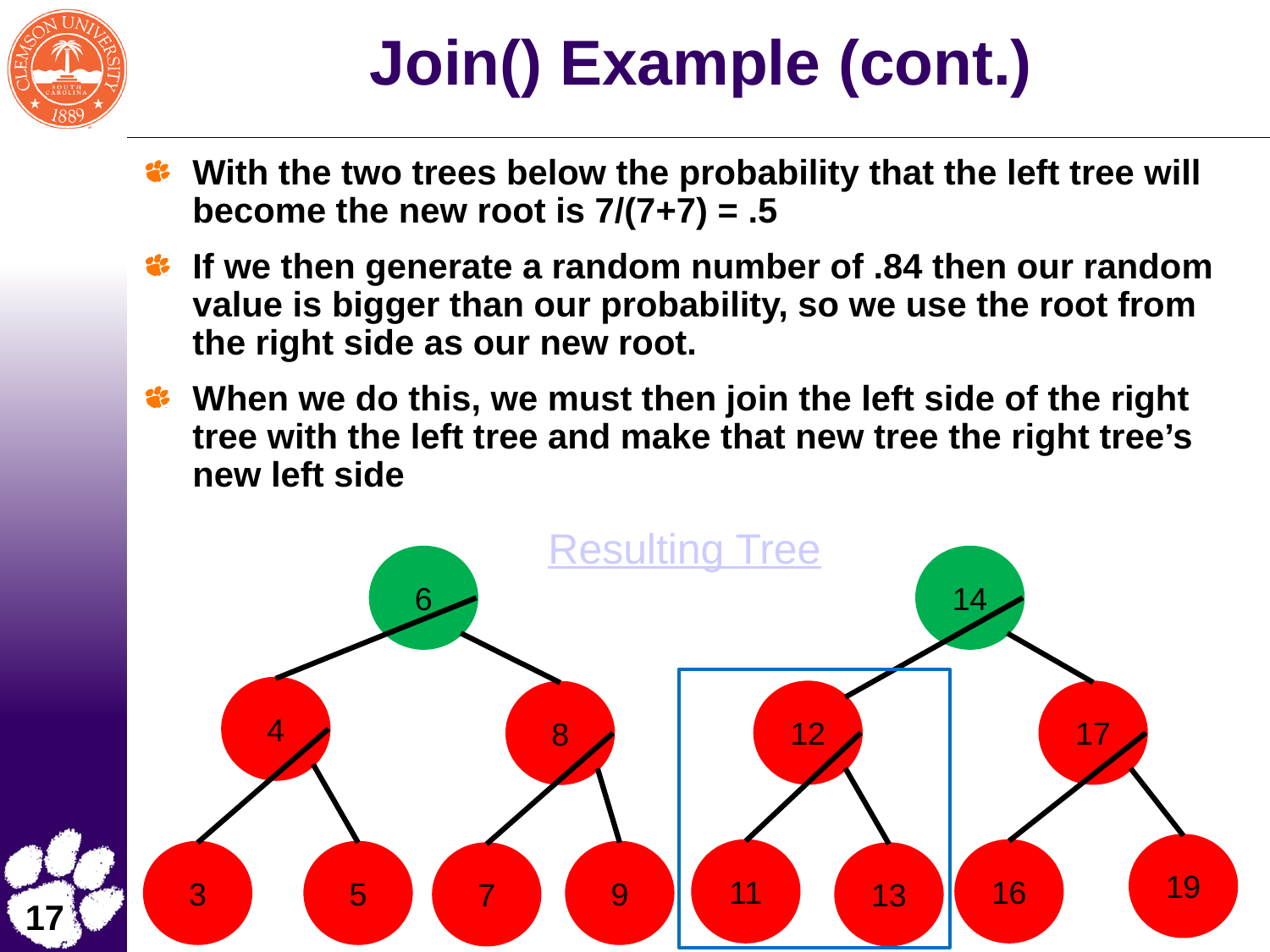

# Join() Example (cont.)
With the two trees below the probability that the left tree will become the new root is 7/(7+7) = .5
If we then generate a random number of .84 then our random value is bigger than our probability, so we use the root from the right side as our new root.
When we do this, we must then join the left side of the right tree with the left tree and make that new tree the right tree’s new left side
Resulting Tree
6
14

4
12
17
8
19
11
16
3
5
9
7
13